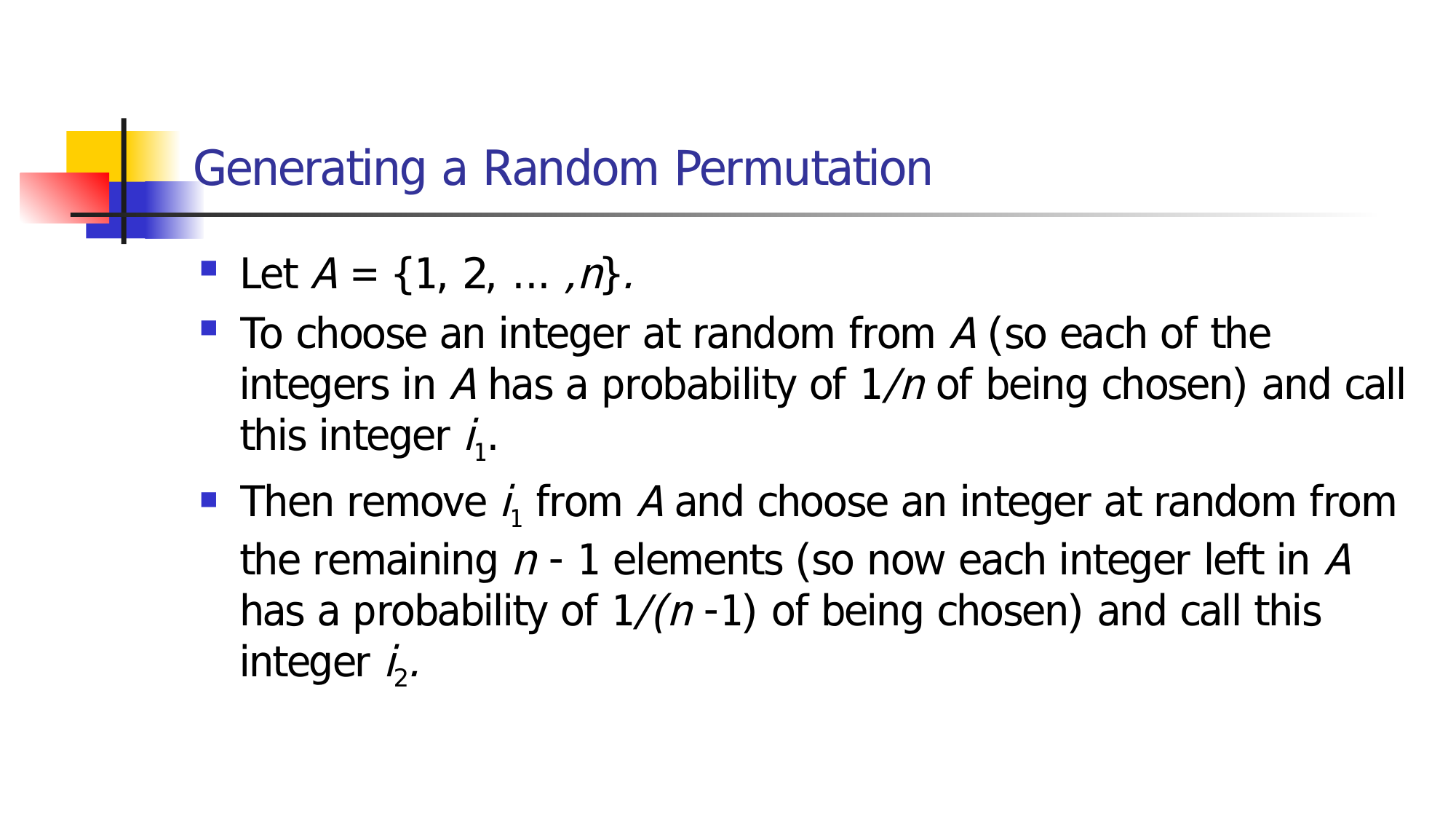

# Generating a Random Permutation
Let A = {1, 2, ... ,n}.
To choose an integer at random from A (so each of the integers in A has a probability of 1/n of being chosen) and call this integer i1.
Then remove i1 from A and choose an integer at random from the remaining n - 1 elements (so now each integer left in A has a probability of 1/(n -1) of being chosen) and call this integer i2.